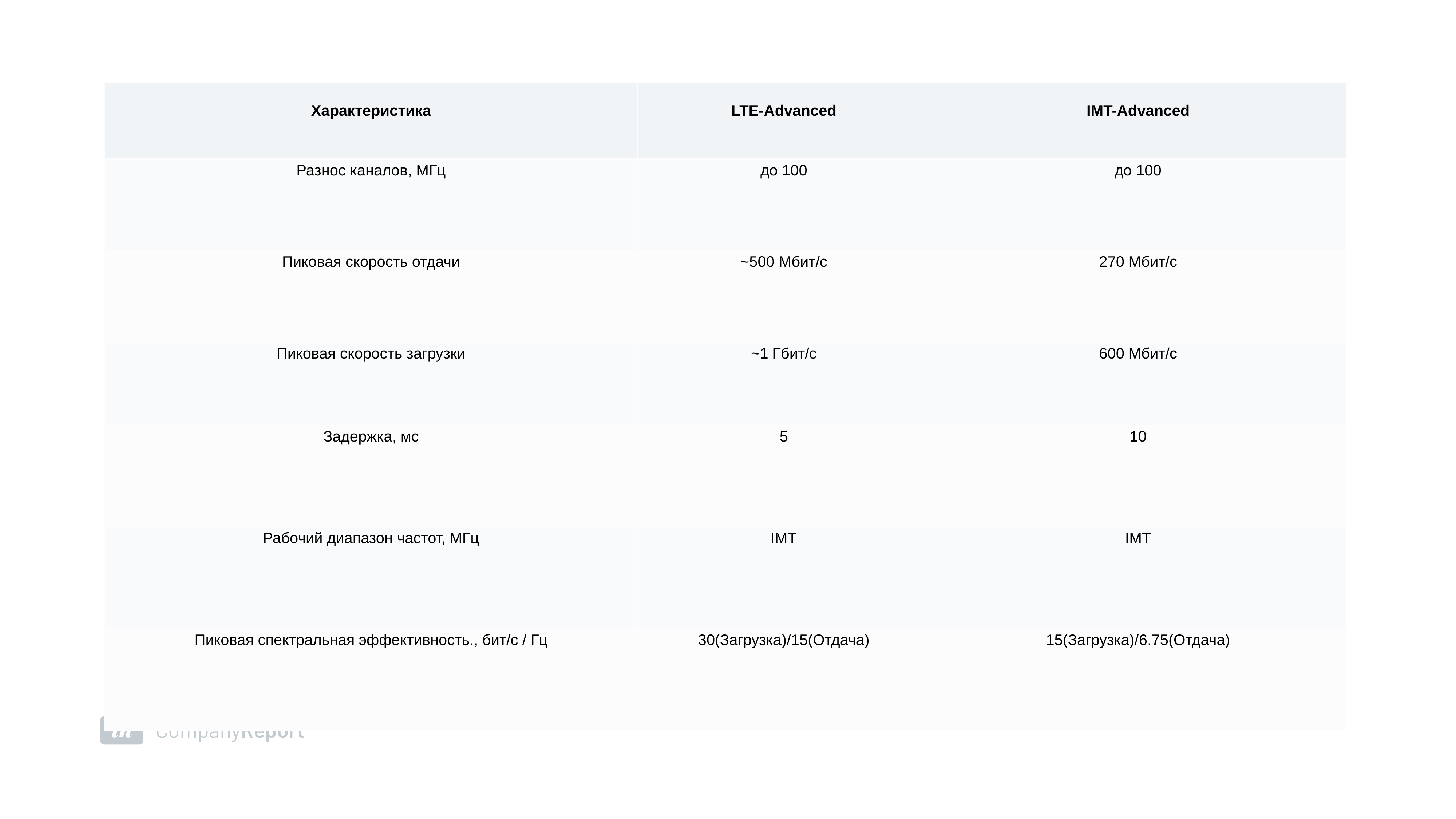

| Характеристика | LTE-Advanced | IMT-Advanced |
| --- | --- | --- |
| Разнос каналов, МГц | до 100 | до 100 |
| Пиковая скорость отдачи | ~500 Мбит/с | 270 Мбит/с |
| Пиковая скорость загрузки | ~1 Гбит/с | 600 Мбит/с |
| Задержка, мс | 5 | 10 |
| Рабочий диапазон частот, МГц | IMT | IMT |
| Пиковая спектральная эффективность., бит/с / Гц | 30(Загрузка)/15(Отдача) | 15(Загрузка)/6.75(Отдача) |